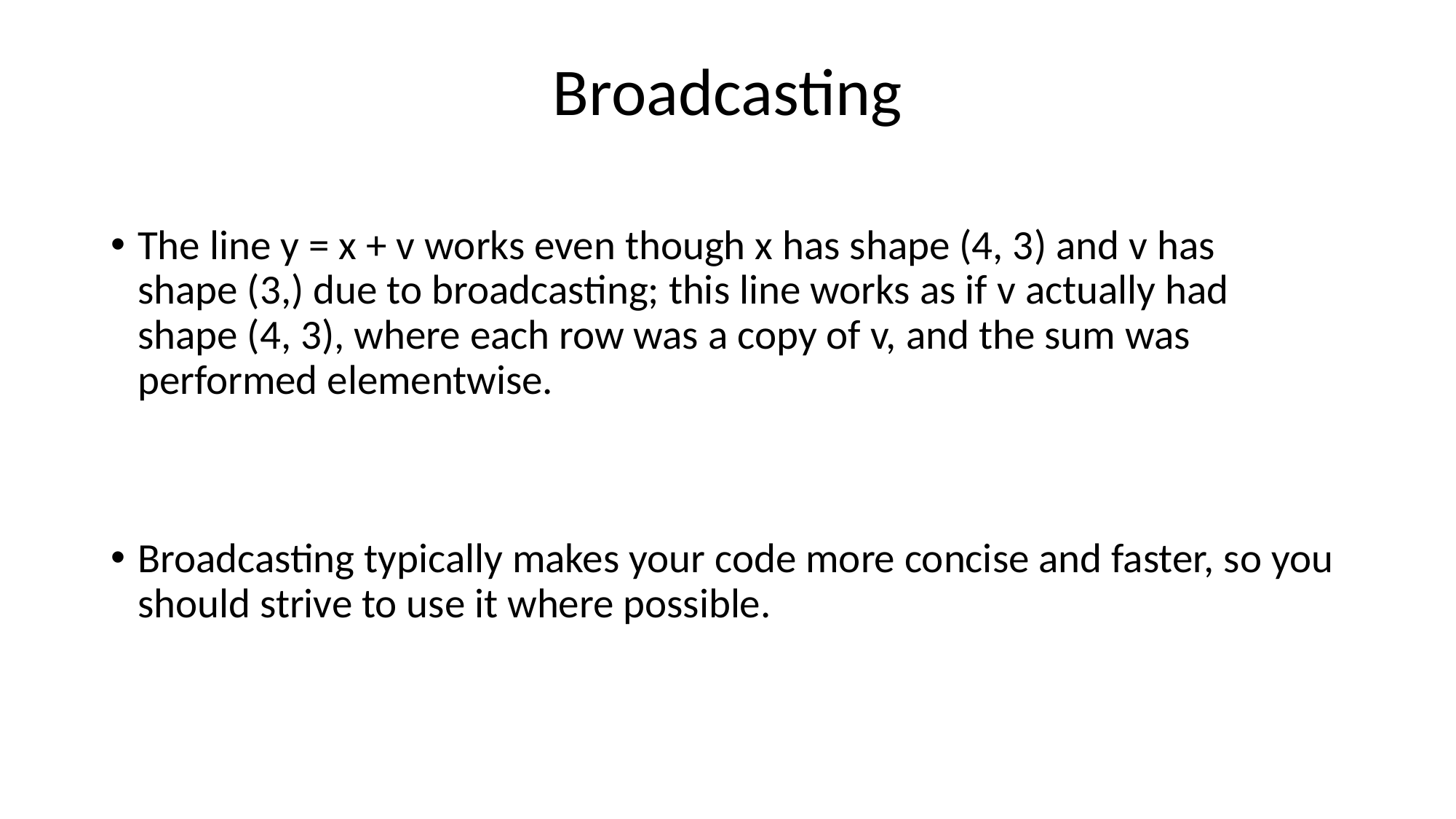

# Broadcasting
The line y = x + v works even though x has shape (4, 3) and v has shape (3,) due to broadcasting; this line works as if v actually had shape (4, 3), where each row was a copy of v, and the sum was performed elementwise.

Broadcasting typically makes your code more concise and faster, so you should strive to use it where possible.